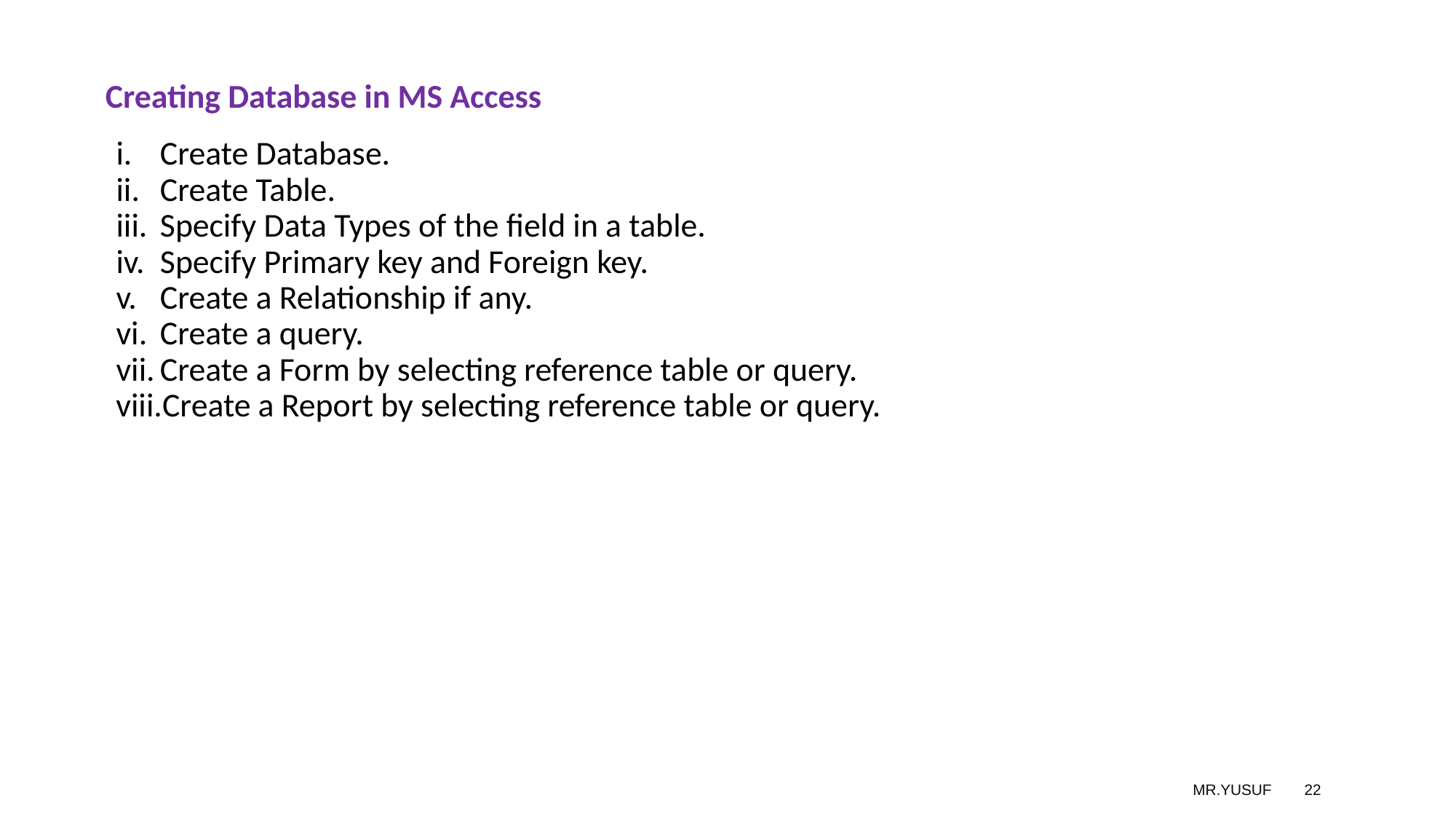

Creating Database in MS Access
Create Database.
Create Table.
Specify Data Types of the field in a table.
Specify Primary key and Foreign key.
Create a Relationship if any.
Create a query.
Create a Form by selecting reference table or query.
Create a Report by selecting reference table or query.

MR.YUSUF
22